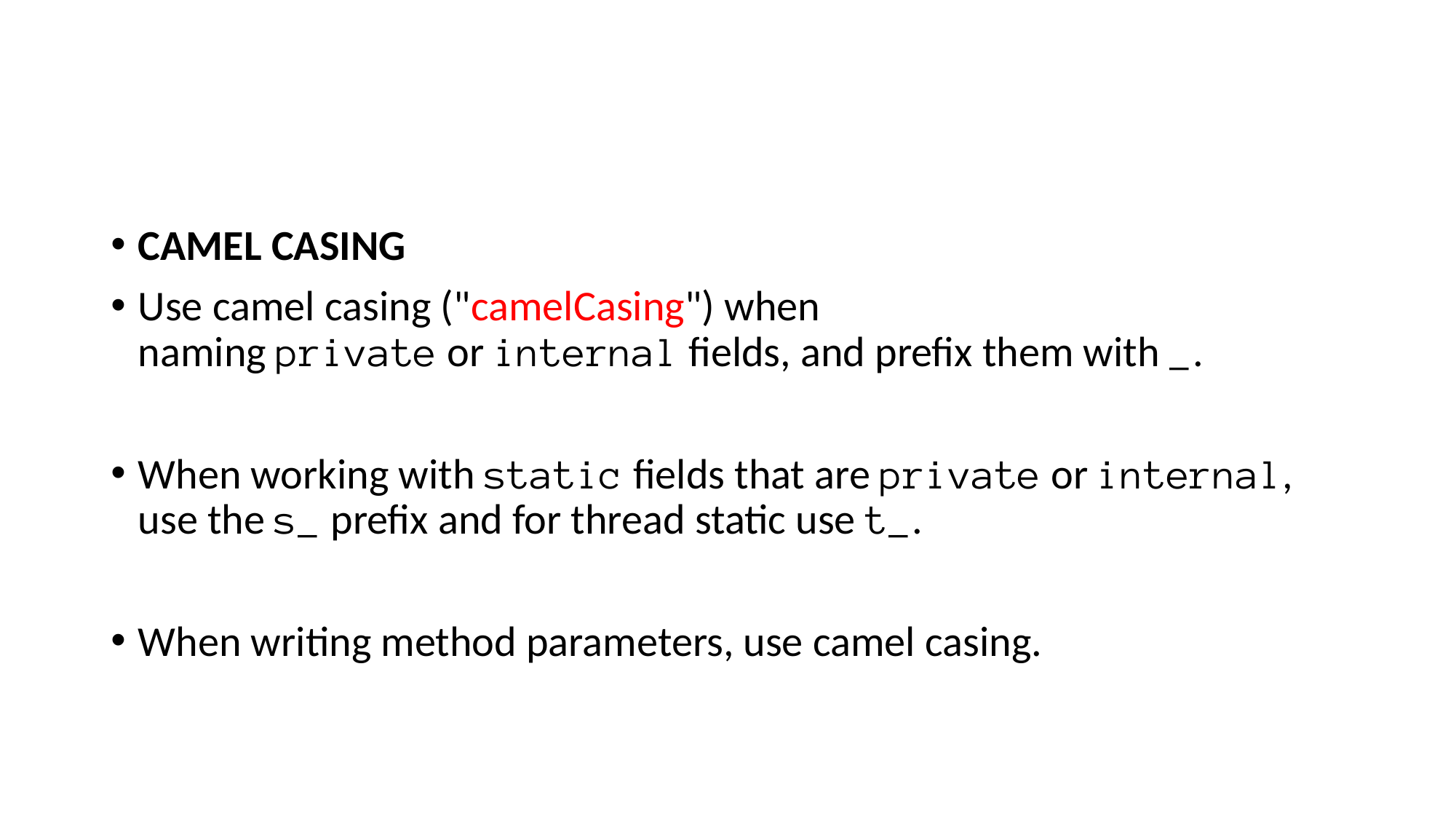

#
CAMEL CASING
Use camel casing ("camelCasing") when naming private or internal fields, and prefix them with _.

When working with static fields that are private or internal, use the s_ prefix and for thread static use t_.

When writing method parameters, use camel casing.